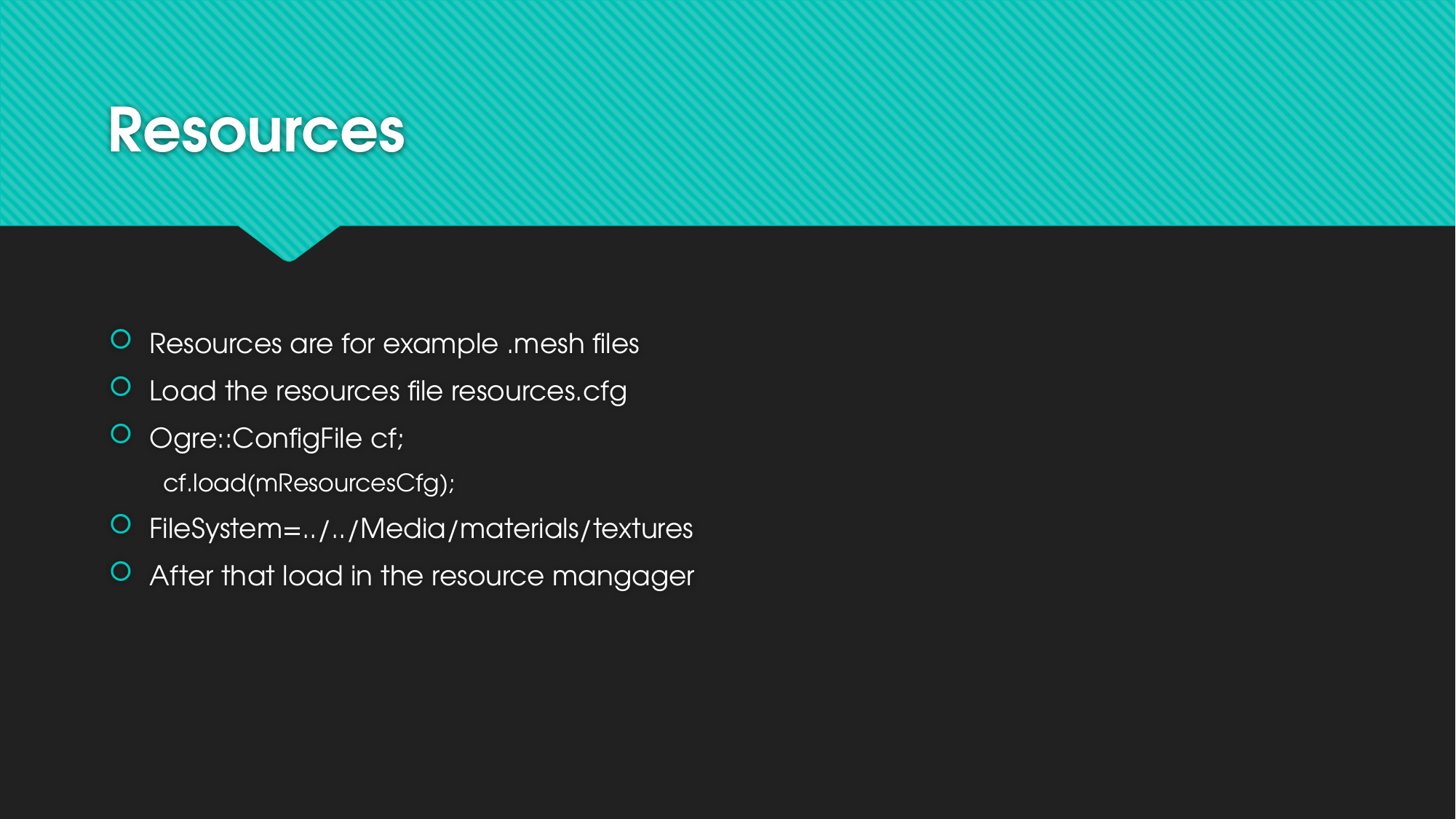

# Resources
Resources are for example .mesh files
Load the resources file resources.cfg
Ogre::ConfigFile cf;
cf.load(mResourcesCfg);
FileSystem=../../Media/materials/textures
After that load in the resource mangager